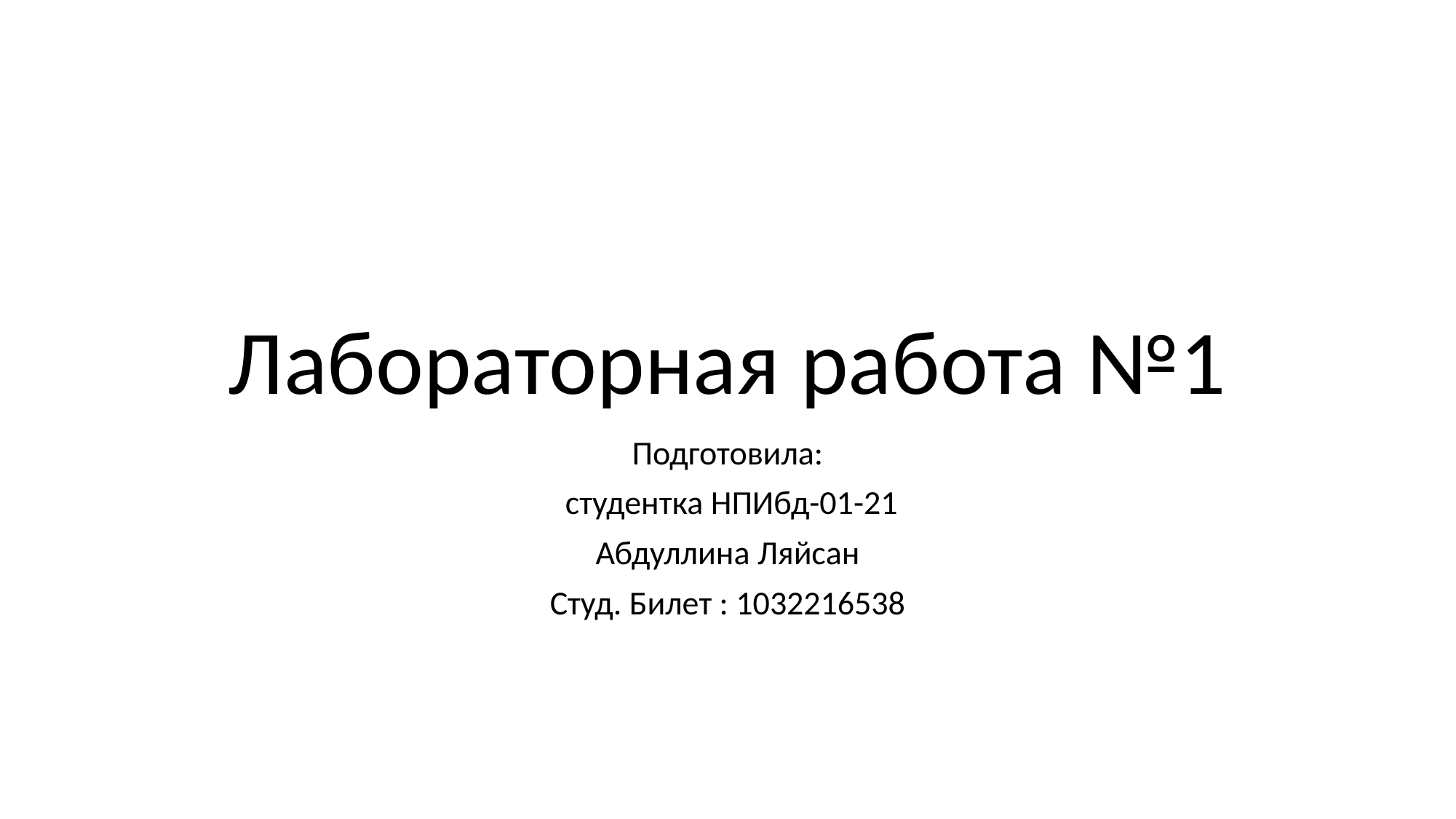

# Лабораторная работа №1
Подготовила:
 студентка НПИбд-01-21
Абдуллина Ляйсан
Студ. Билет : 1032216538